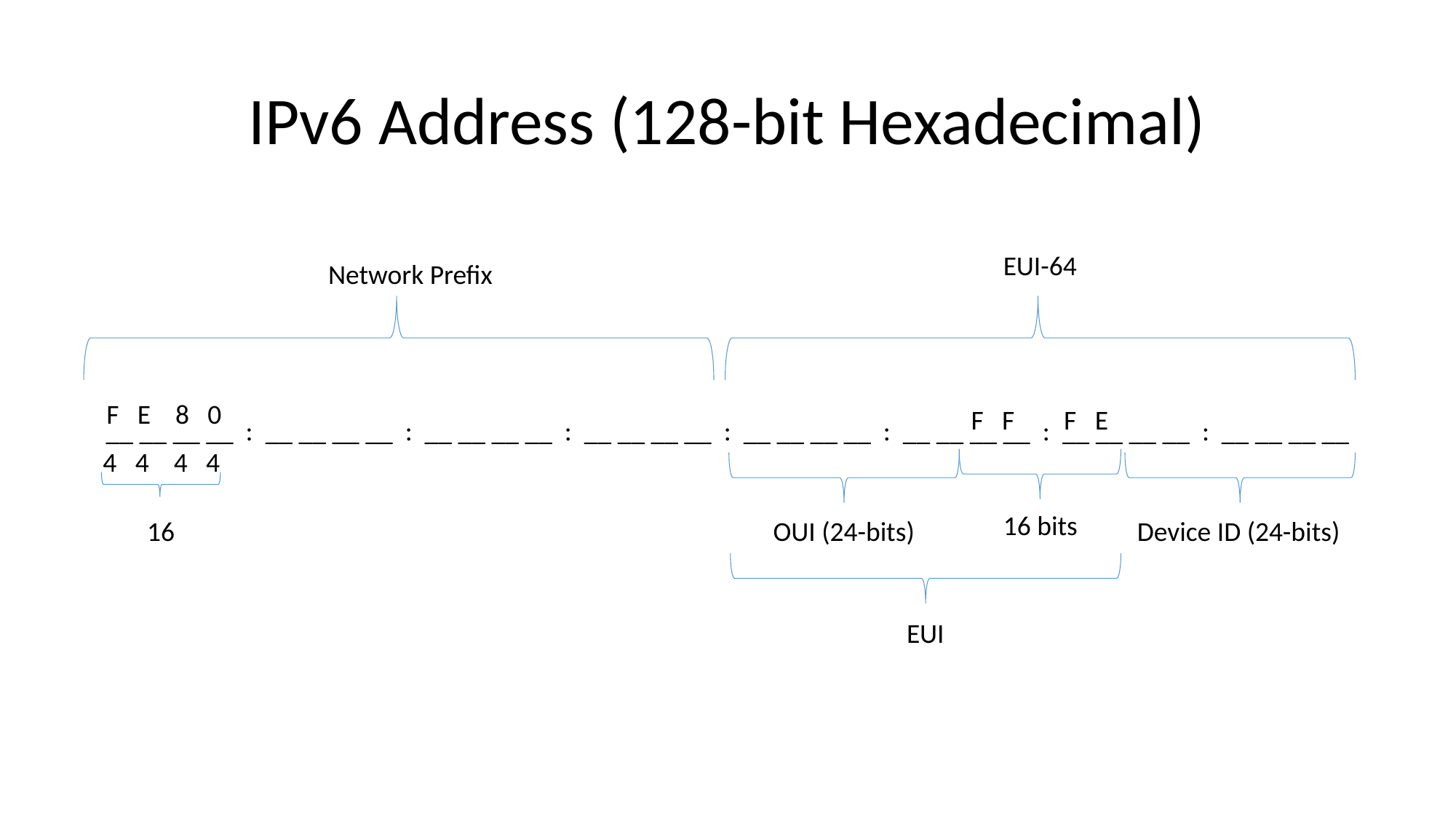

# IPv6 Address (128-bit Hexadecimal)
EUI-64
Network Prefix

F   E    8   0

F   F        F   E
__ __ __ __  :  __ __ __ __  :  __ __ __ __  :  __ __ __ __  :  __ __ __ __  :  __ __ __ __  :  __ __ __ __  :  __ __ __ __

4   4    4   4
16 bits
16
OUI (24-bits)
Device ID (24-bits)
EUI